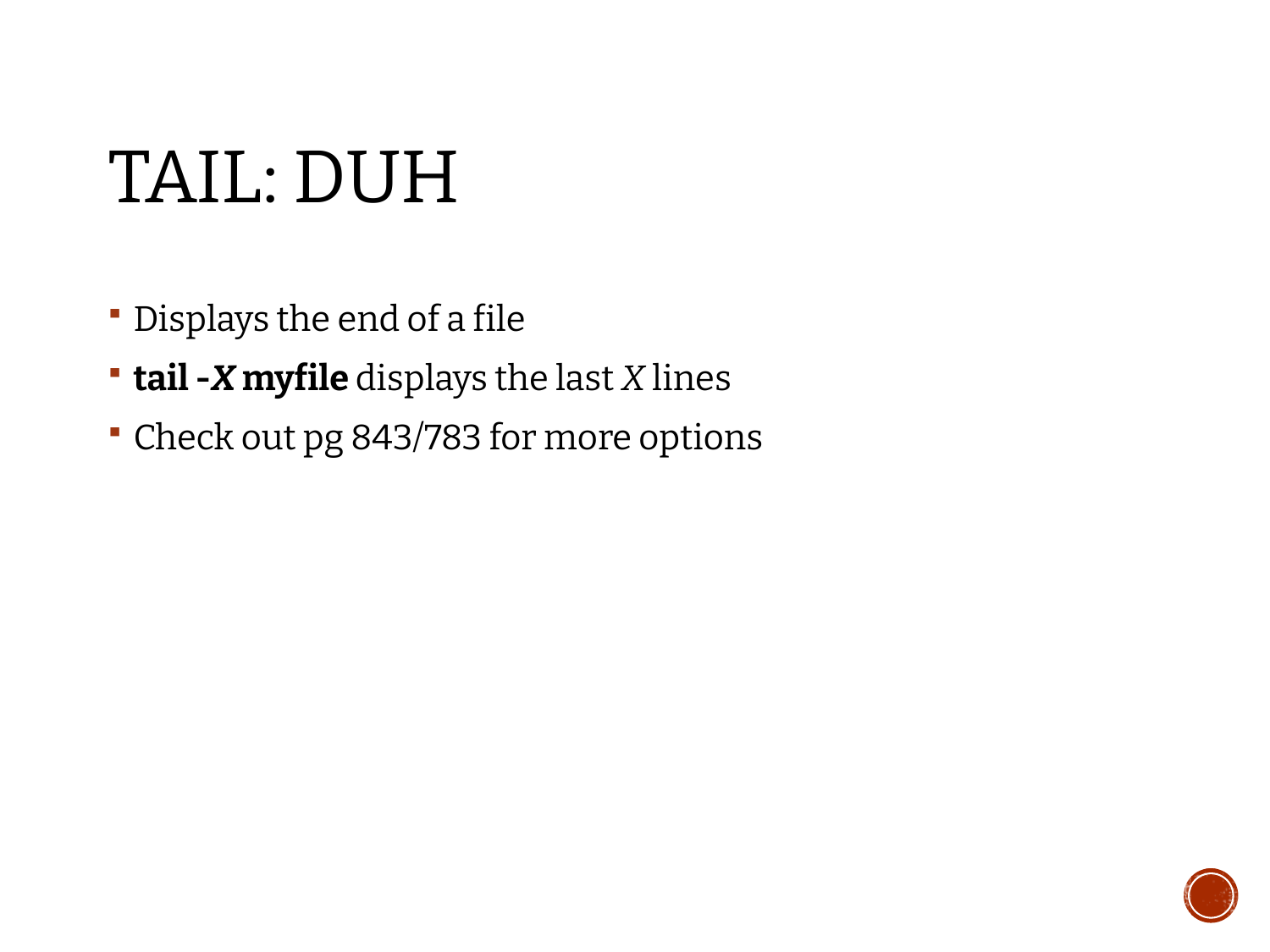

# tail: duh
Displays the end of a file
tail -X myfile displays the last X lines
Check out pg 843/783 for more options